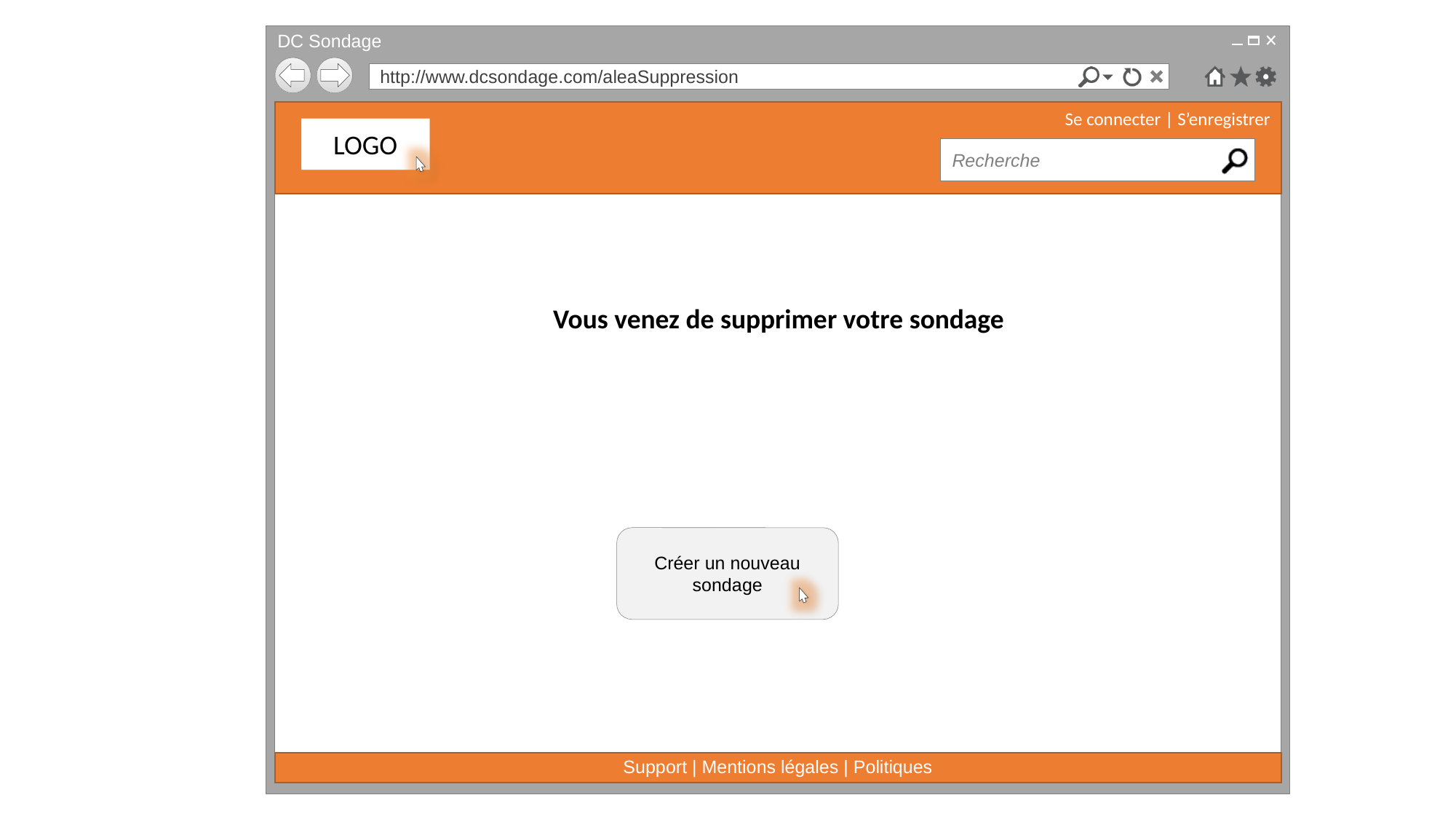

LOGO

Vous venez de supprimer votre sondage
Créer un nouveau sondage